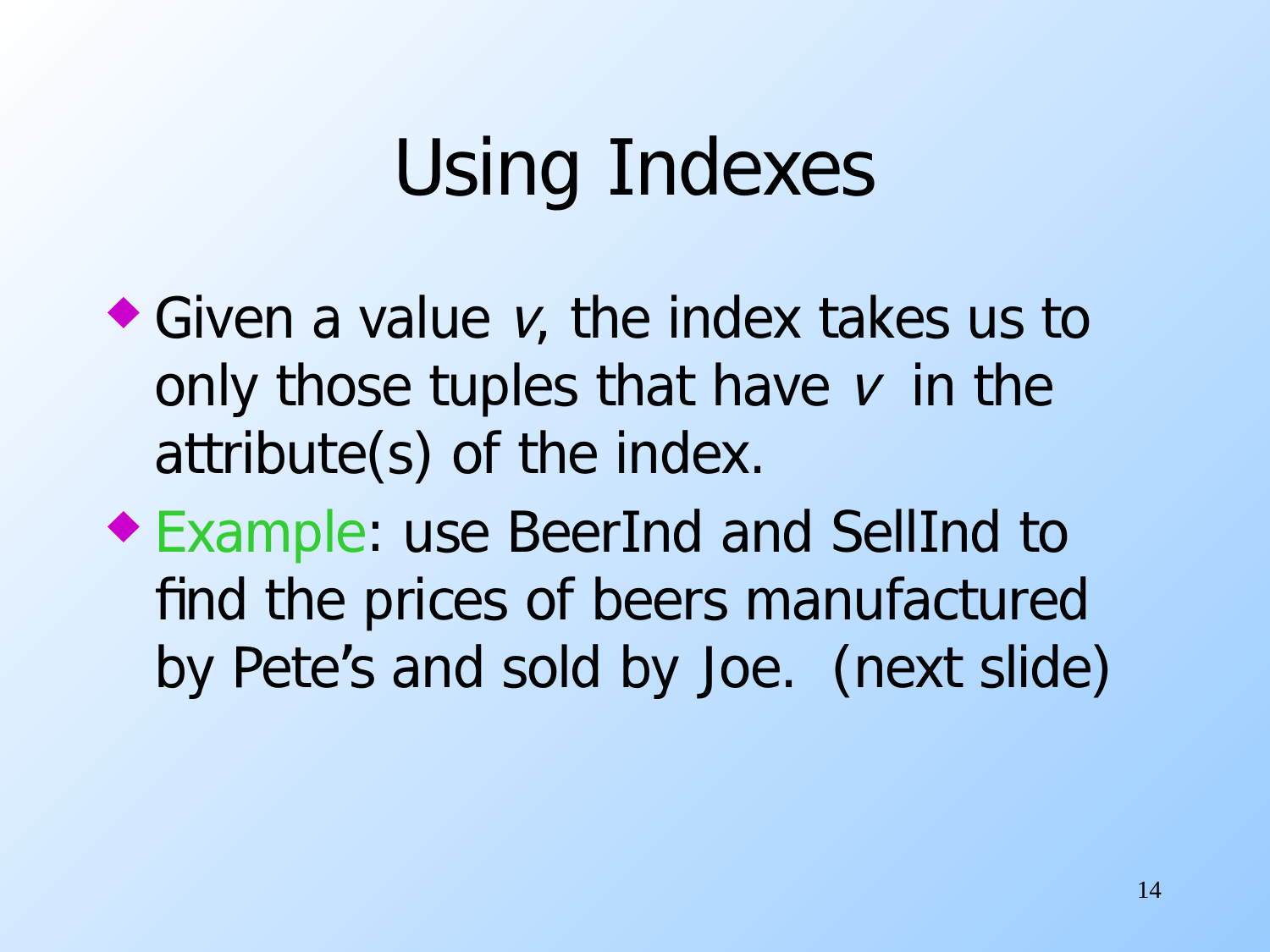

# Using Indexes
Given a value v, the index takes us to only those tuples that have v  in the attribute(s) of the index.
Example: use BeerInd and SellInd to find the prices of beers manufactured by Pete’s and sold by Joe.  (next slide)
14